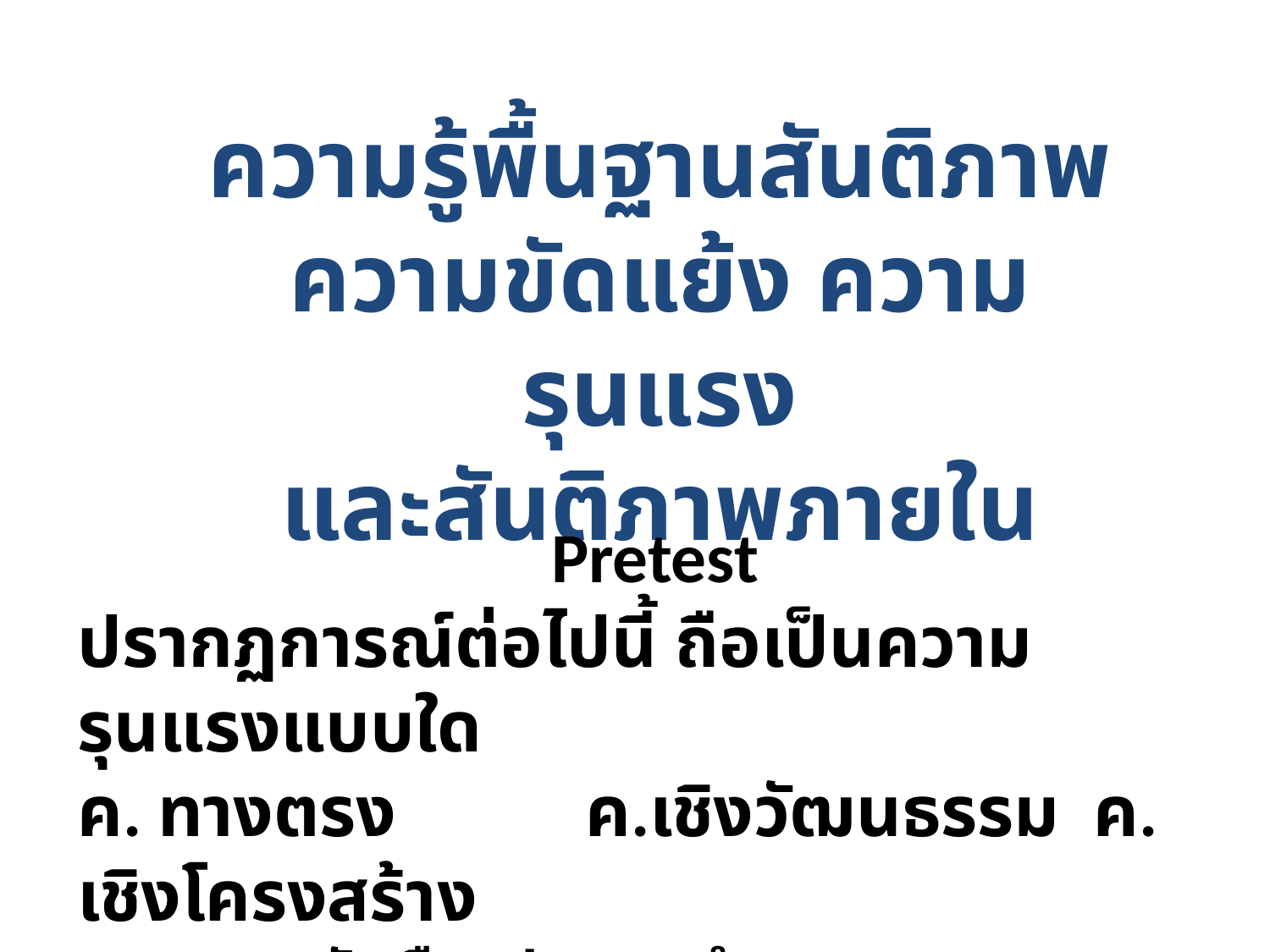

ความรู้พื้นฐานสันติภาพ
ความขัดแย้ง ความรุนแรง
และสันติภาพภายใน
Pretest
ปรากฏการณ์ต่อไปนี้ ถือเป็นความรุนแรงแบบใด
ค. ทางตรง		ค.เชิงวัฒนธรรม	ค. เชิงโครงสร้าง
หมายเหตุ ตัวเลือกประกอบคำถาม